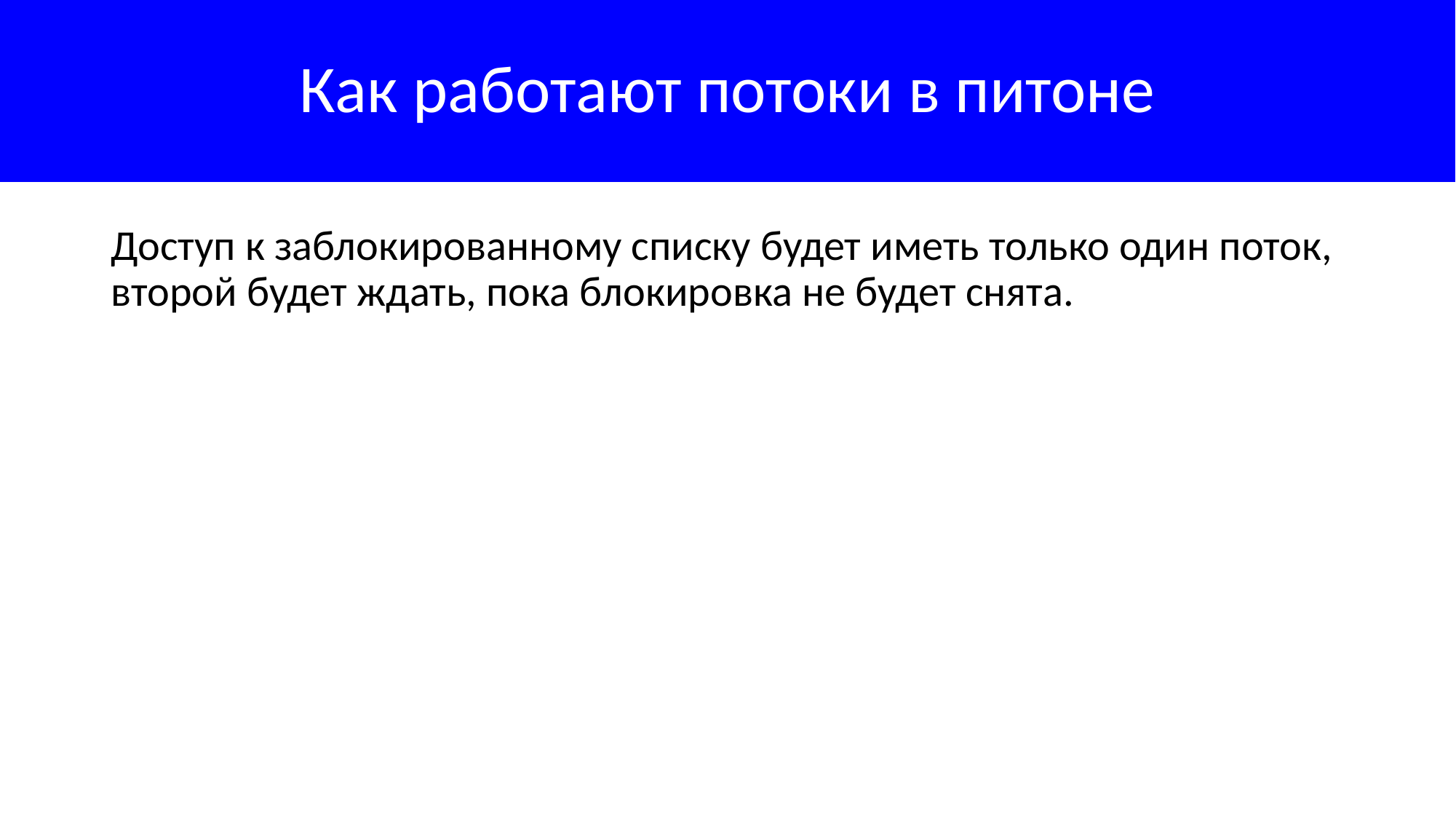

# Как работают потоки в питоне
Доступ к заблокированному списку будет иметь только один поток, второй будет ждать, пока блокировка не будет снята.